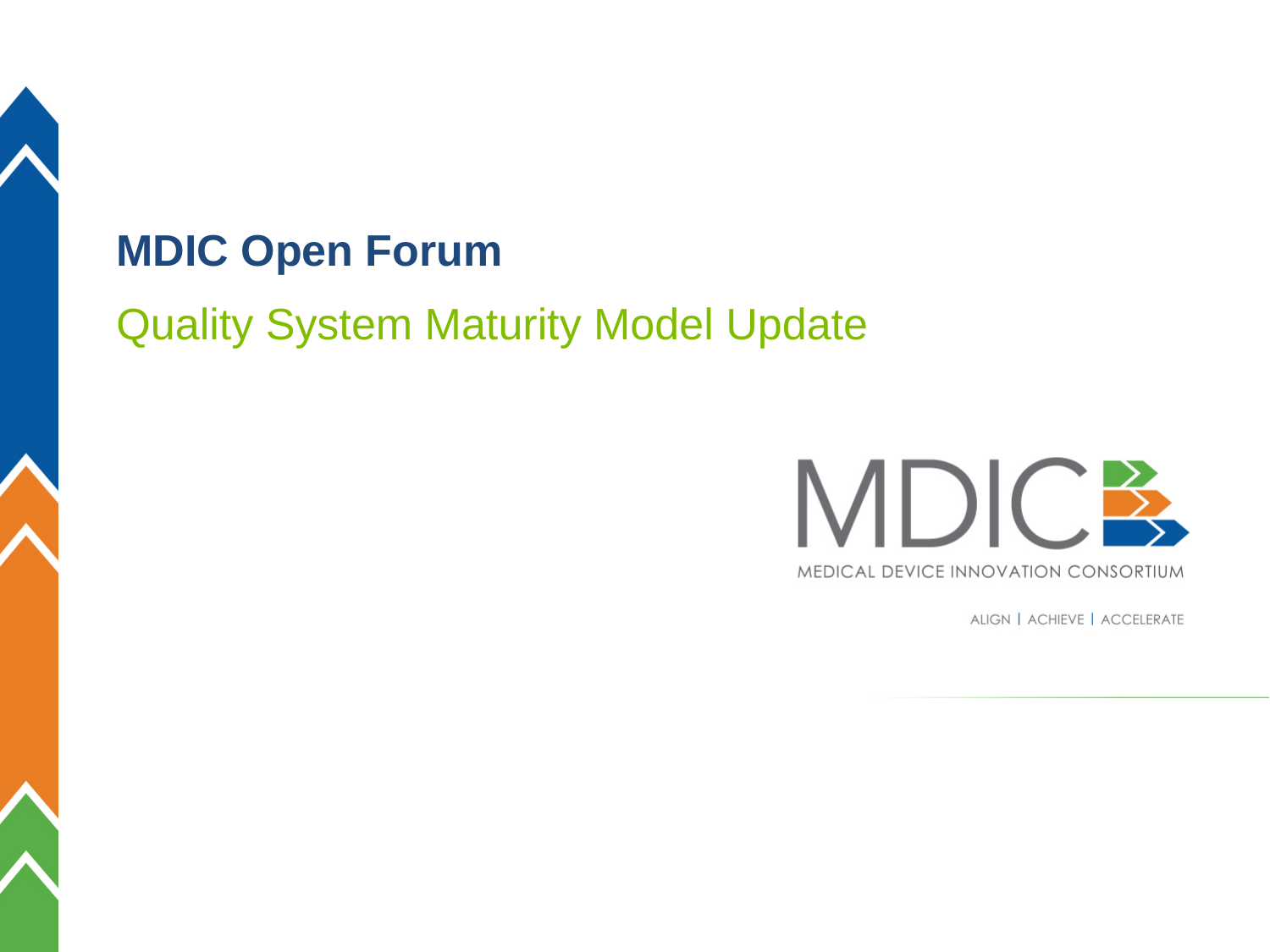

MDIC Open Forum
Quality System Maturity Model Update